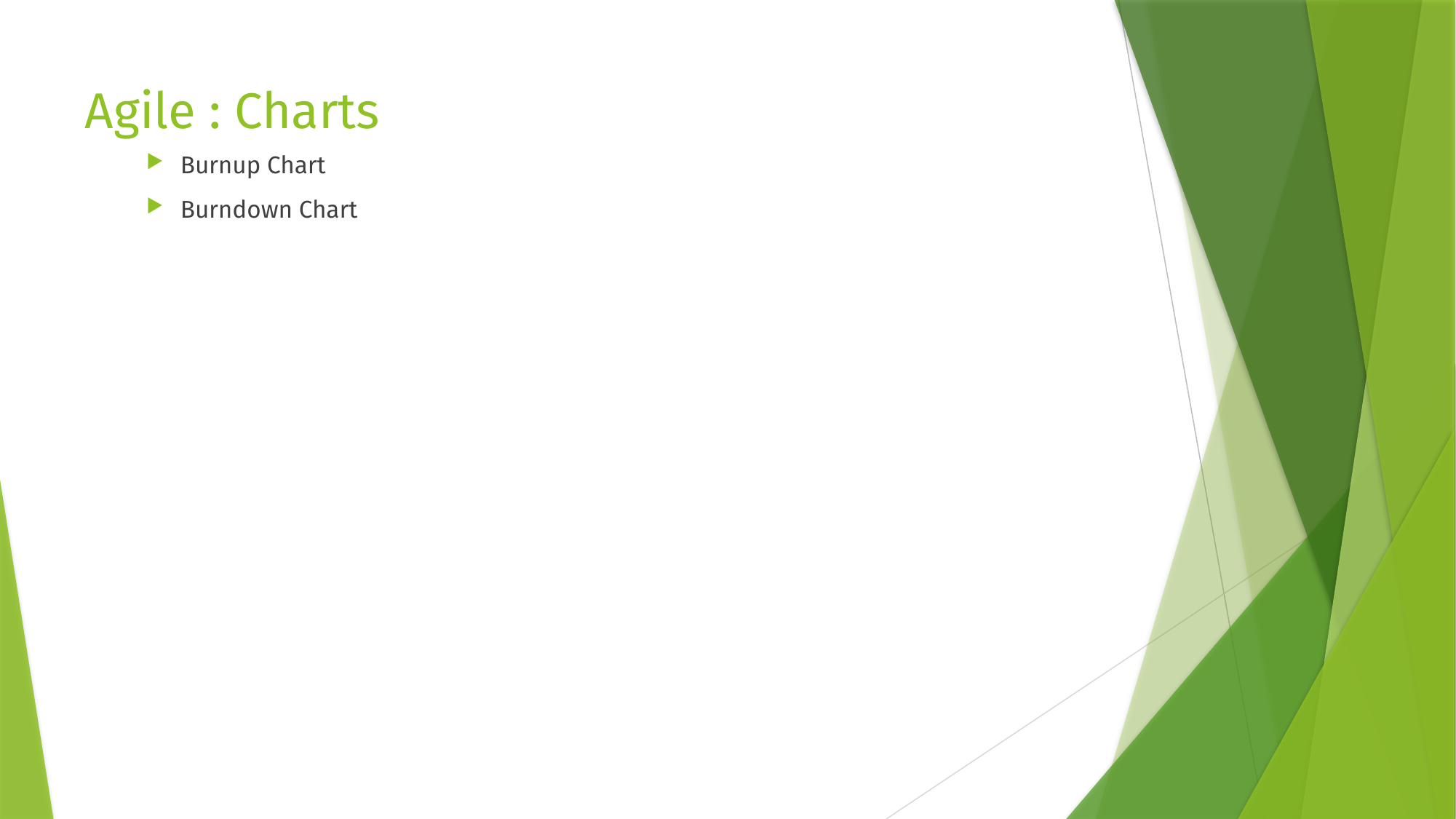

# Agile : Charts
Burnup Chart
Burndown Chart